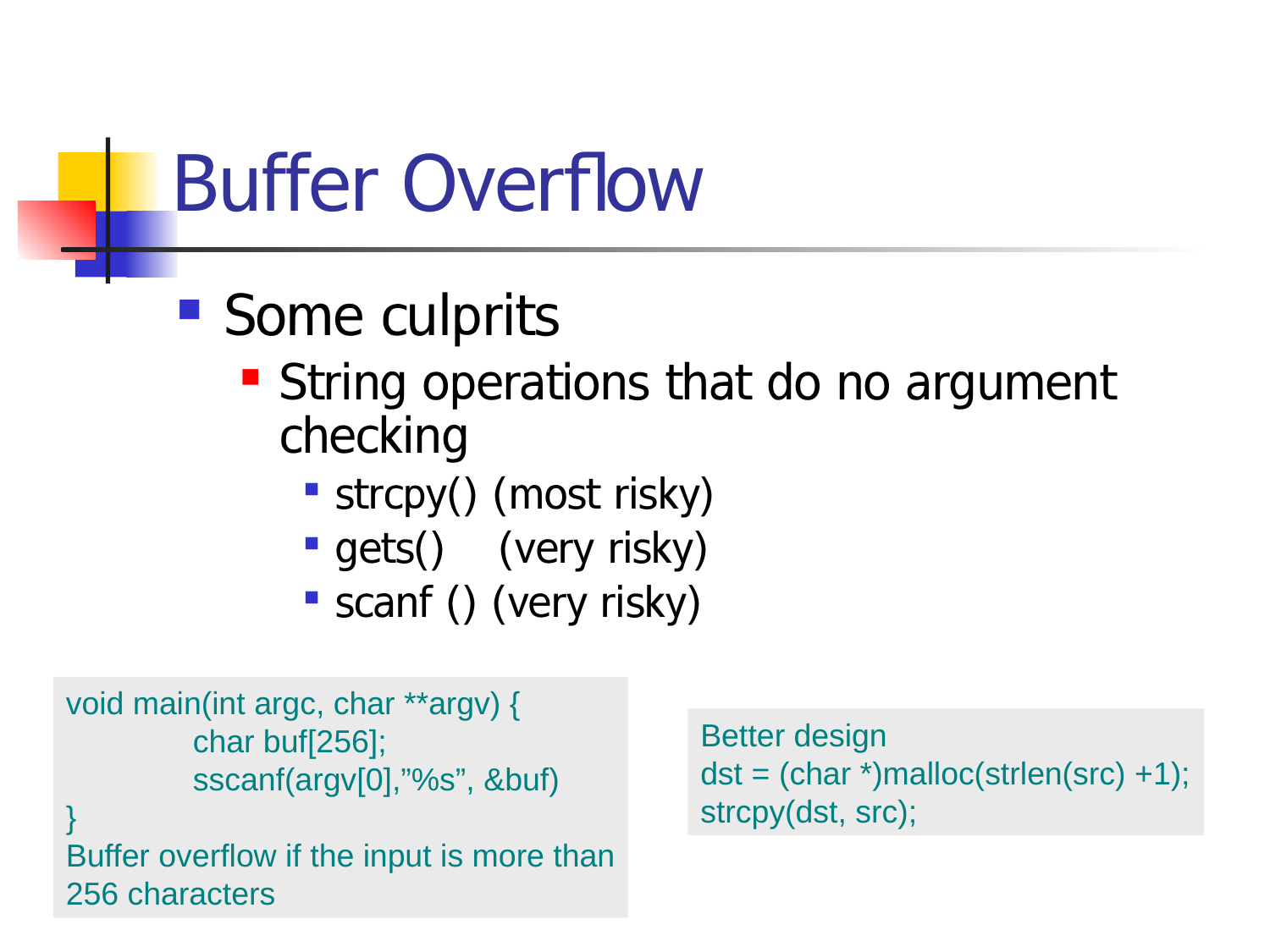

# Buffer Overflow
Some culprits
String operations that do no argument checking
strcpy() (most risky)
gets()    (very risky)
scanf () (very risky)
void main(int argc, char **argv) {
	char buf[256];
	sscanf(argv[0],”%s”, &buf)
}
Buffer overflow if the input is more than
256 characters
Better design
dst = (char *)malloc(strlen(src) +1);
strcpy(dst, src);